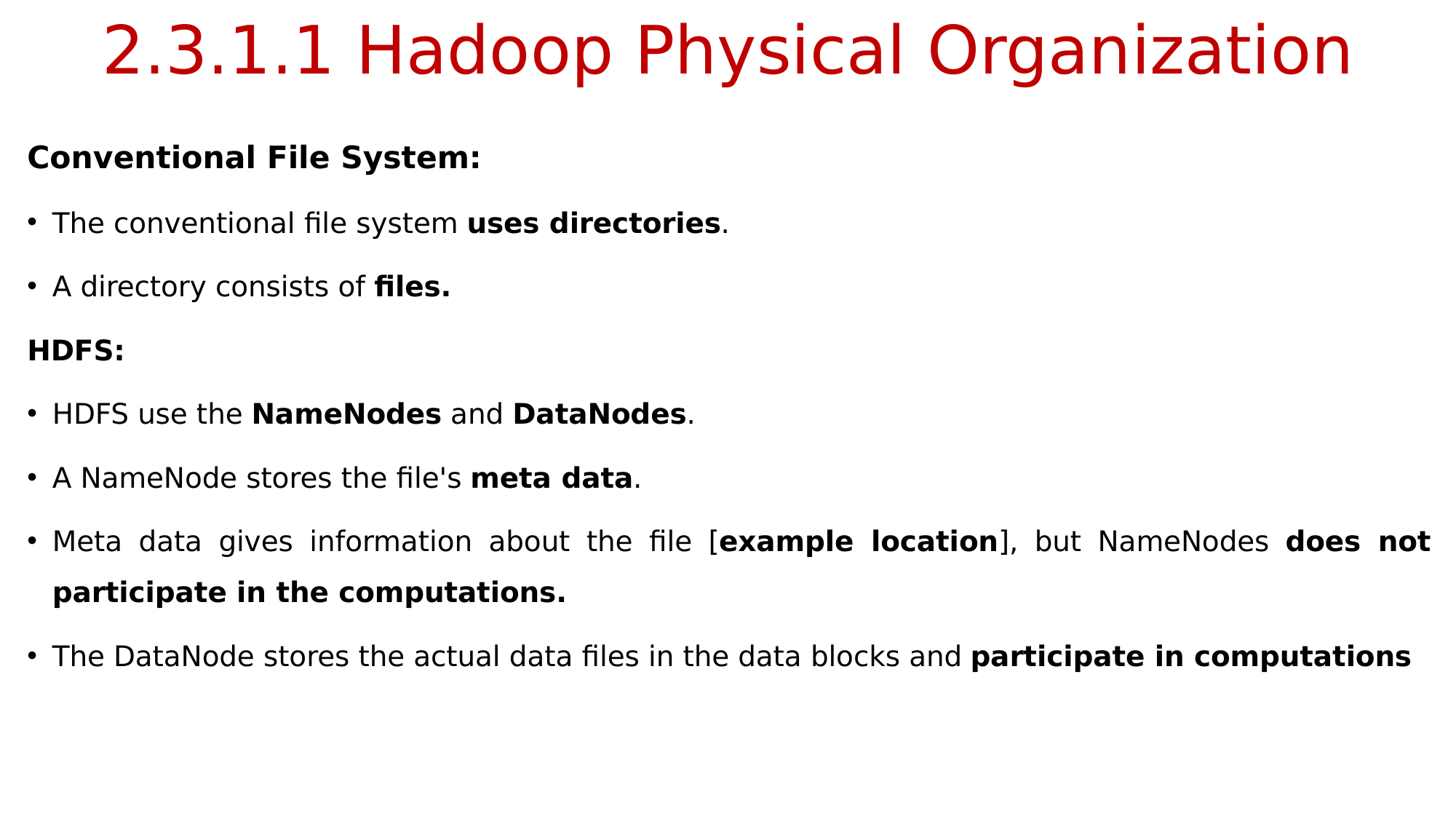

# 2.3.1.1 Hadoop Physical Organization
Conventional File System:
The conventional file system uses directories.
A directory consists of files.
HDFS:
HDFS use the NameNodes and DataNodes.
A NameNode stores the file's meta data.
Meta data gives information about the file [example location], but NameNodes does not participate in the computations.
The DataNode stores the actual data files in the data blocks and participate in computations